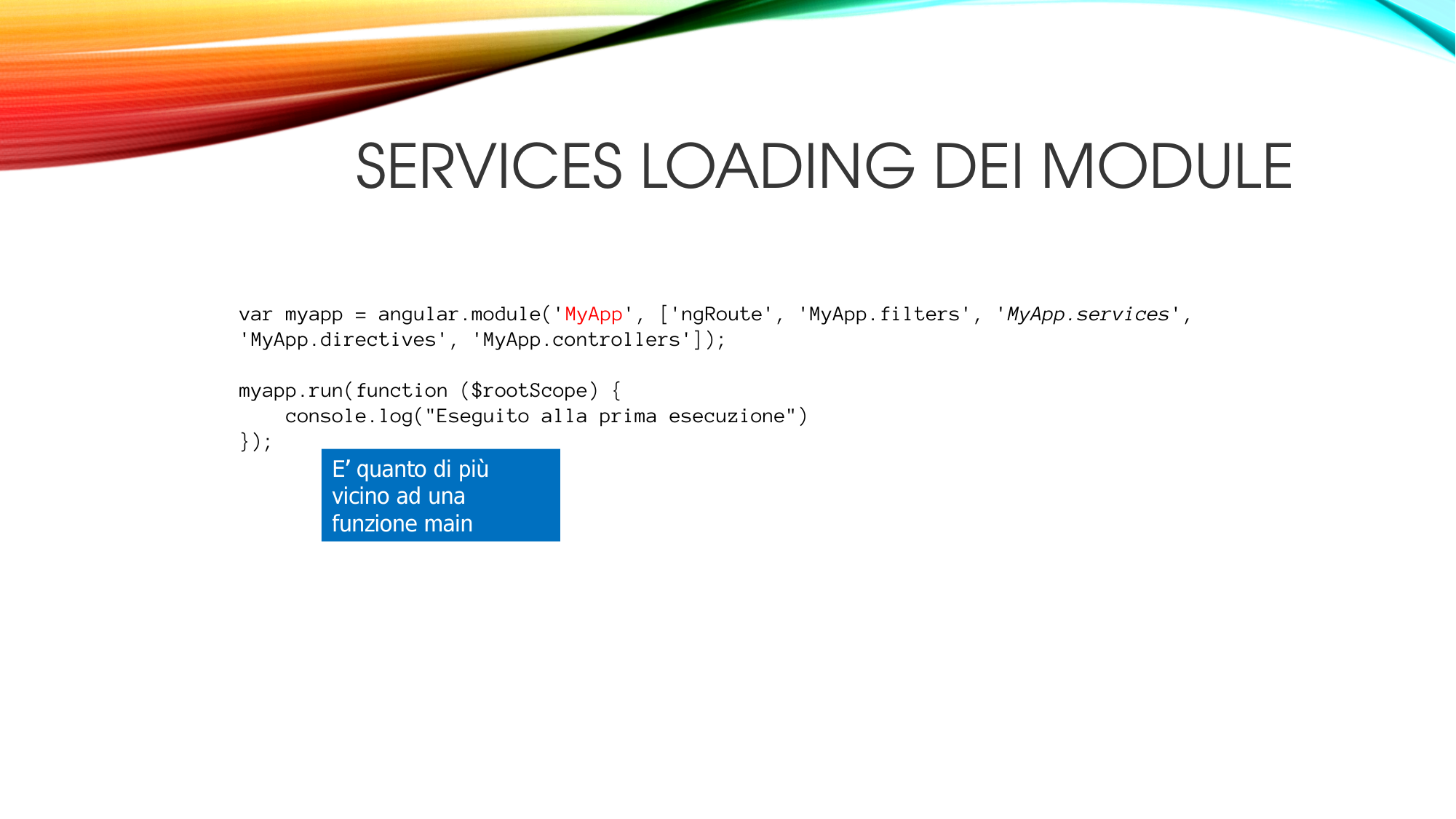

# Services LOADING DEI MODULE
var myapp = angular.module('MyApp', ['ngRoute', 'MyApp.filters', 'MyApp.services', 'MyApp.directives', 'MyApp.controllers']);

myapp.run(function ($rootScope) {
    console.log("Eseguito alla prima esecuzione")
});

E’ quanto di più vicino ad una funzione main